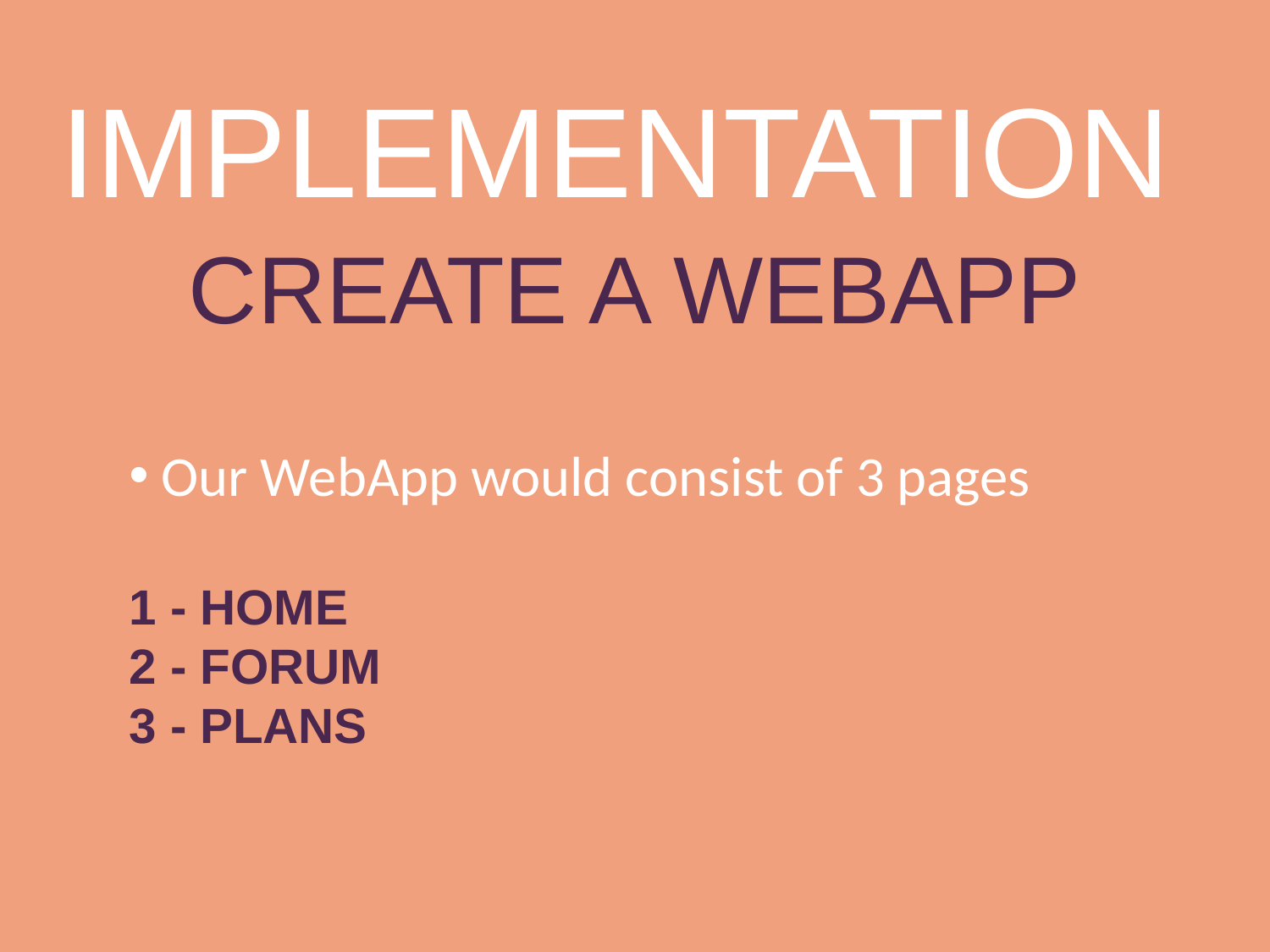

# IMPLEMENTATION
CREATE A WEBAPP
 Our WebApp would consist of 3 pages

1 - HOME
2 - FORUM
3 - PLANS